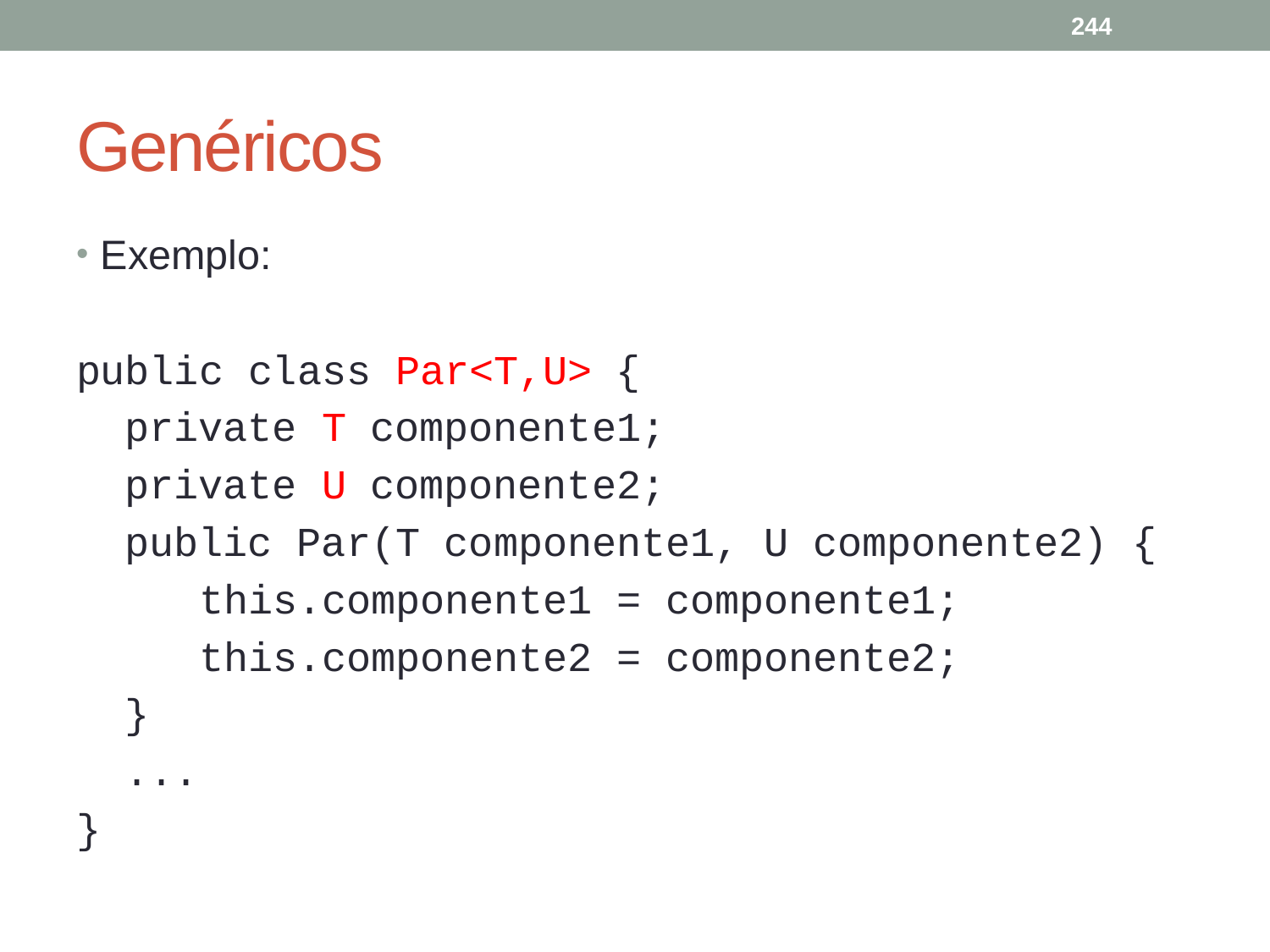

244
# Genéricos
Exemplo:

public class Par<T,U> {
  private T componente1;
  private U componente2;
  public Par(T componente1, U componente2) {
		this.componente1 = componente1;
		this.componente2 = componente2;
  }
  ...
}